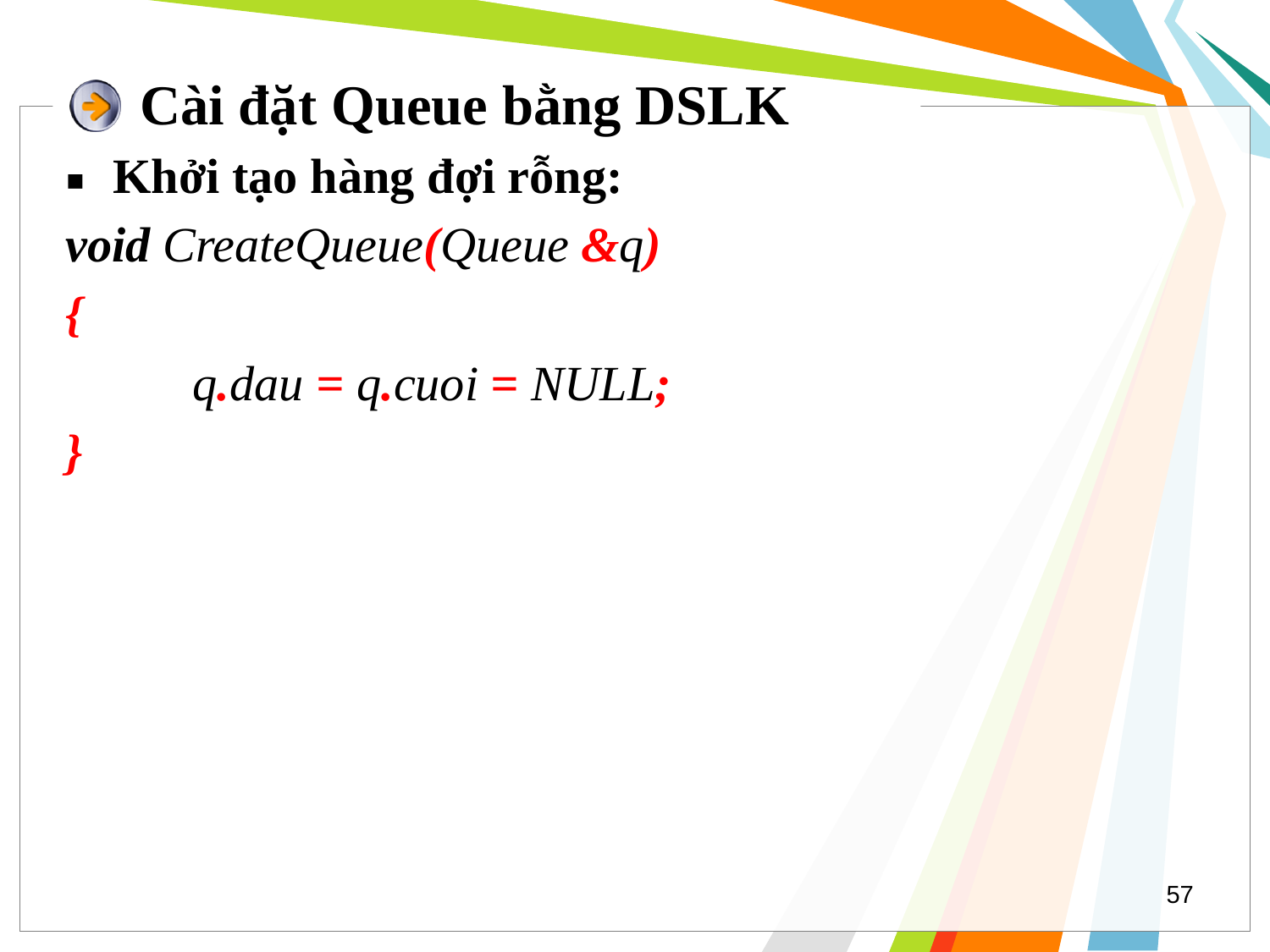

# Cài đặt Queue bằng DSLK
Khởi tạo hàng đợi rỗng:
void CreateQueue(Queue &q)
{
	q.dau = q.cuoi = NULL;
}
57